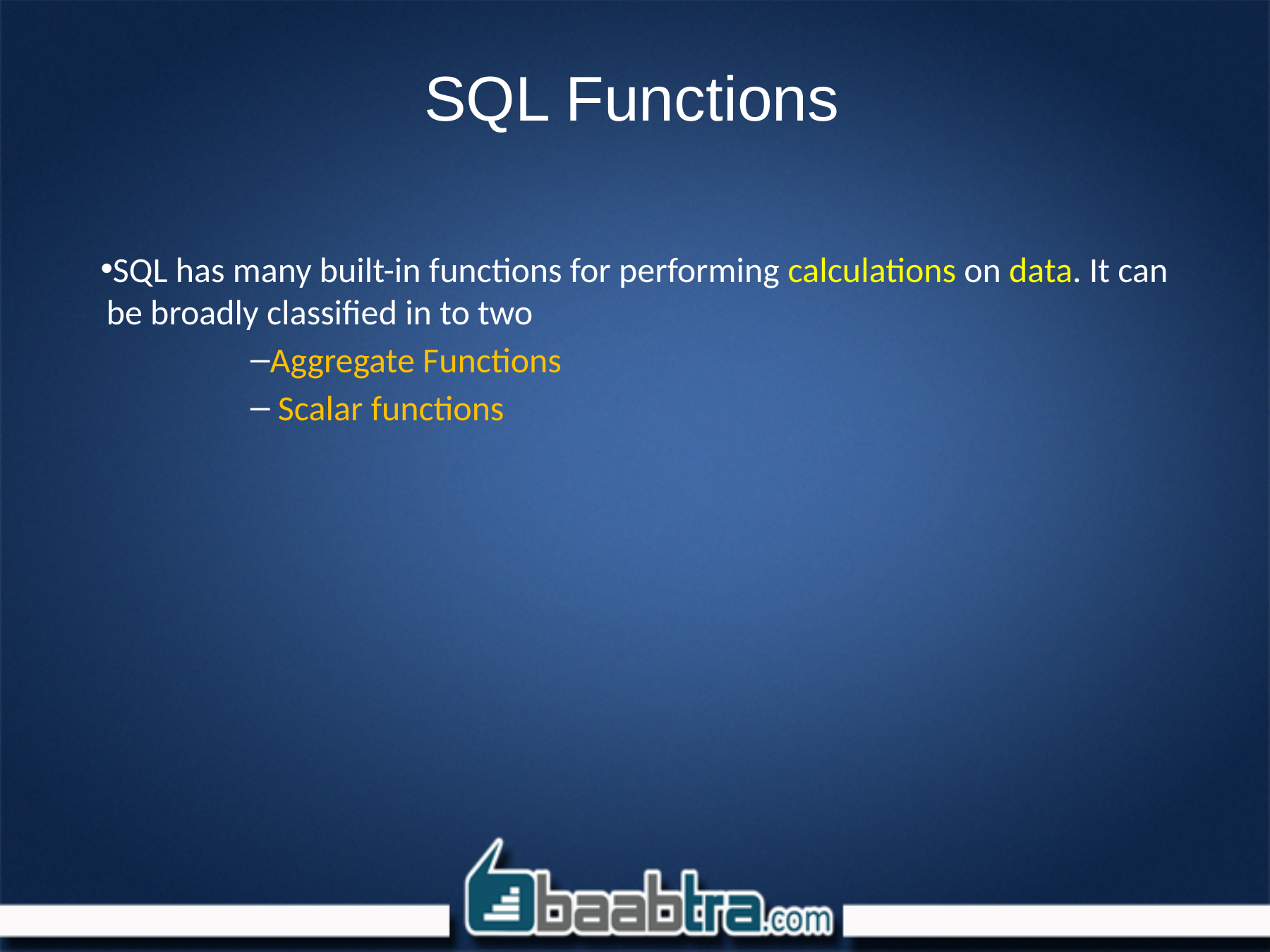

# SQL Functions
SQL has many built-in functions for performing calculations on data. It can be broadly classified in to two
Aggregate Functions
 Scalar functions